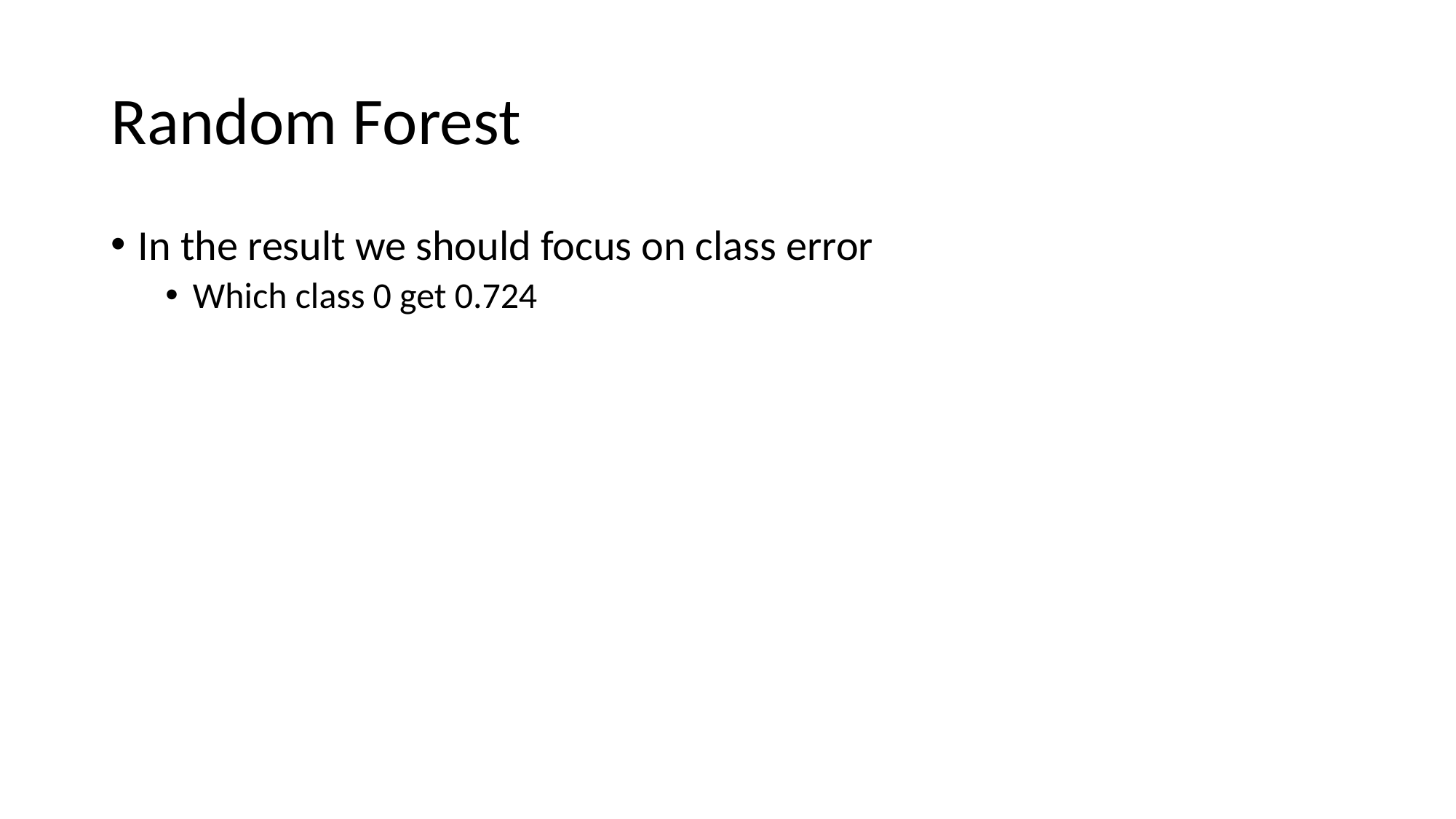

# Random Forest
In the result we should focus on class error
Which class 0 get 0.724